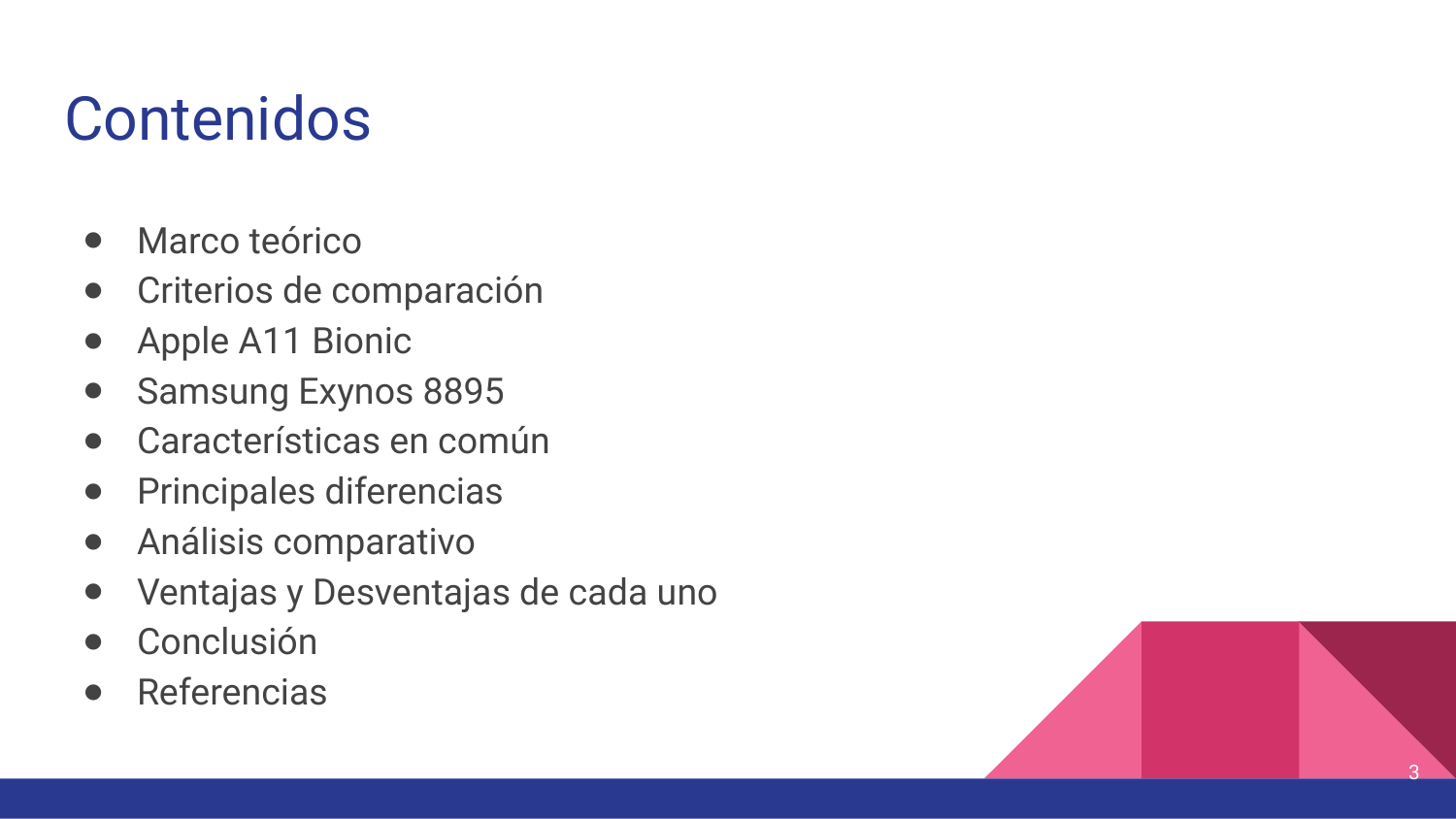

# Contenidos
Marco teórico
Criterios de comparación
Apple A11 Bionic
Samsung Exynos 8895
Características en común
Principales diferencias
Análisis comparativo
Ventajas y Desventajas de cada uno
Conclusión
Referencias
3